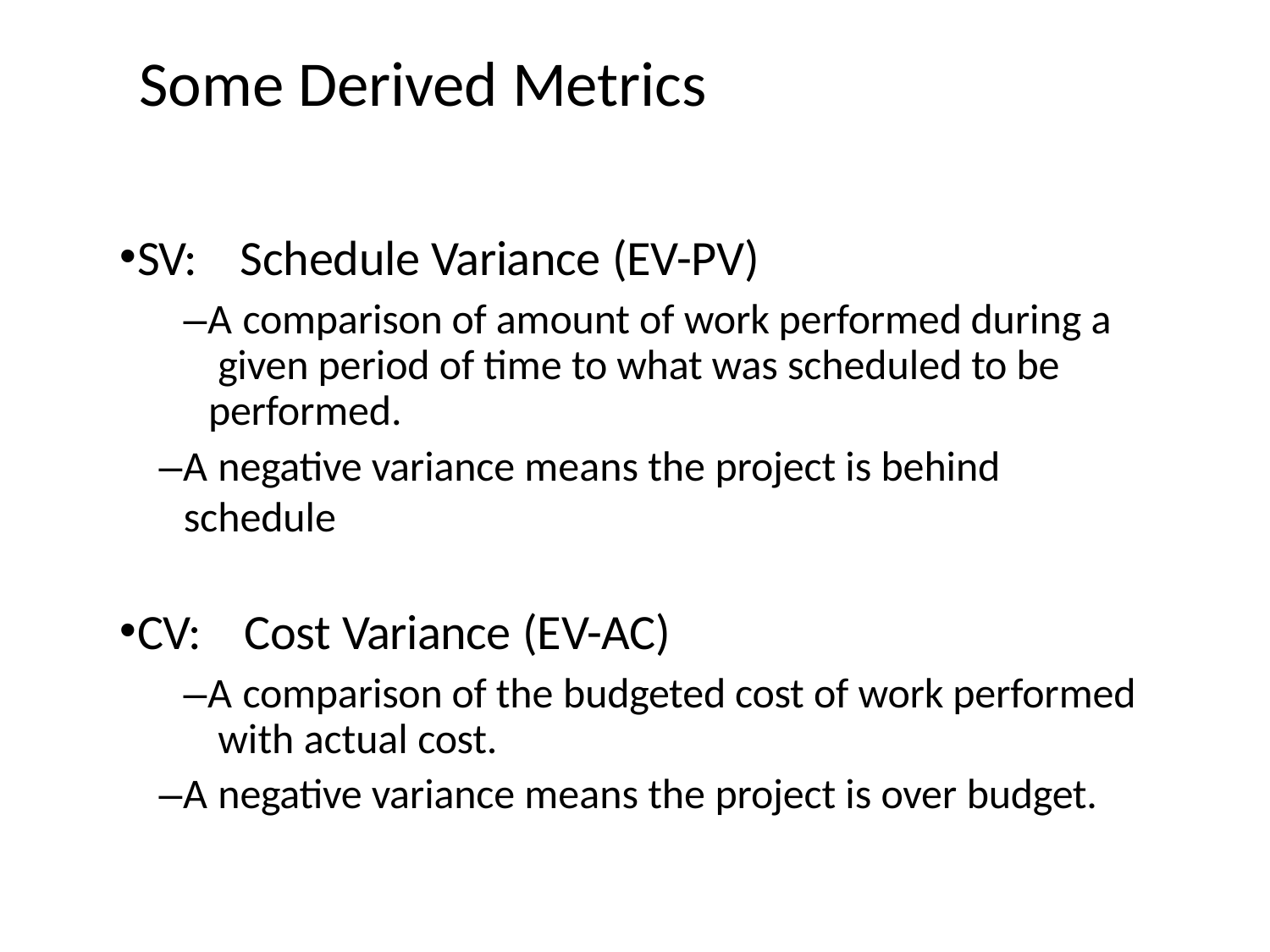

# Some Derived Metrics
SV:	Schedule Variance (EV-PV)
–A comparison of amount of work performed during a  given period of time to what was scheduled to be  performed.
–A negative variance means the project is behind schedule

CV:	Cost Variance (EV-AC)
–A comparison of the budgeted cost of work performed  with actual cost.
–A negative variance means the project is over budget.
36